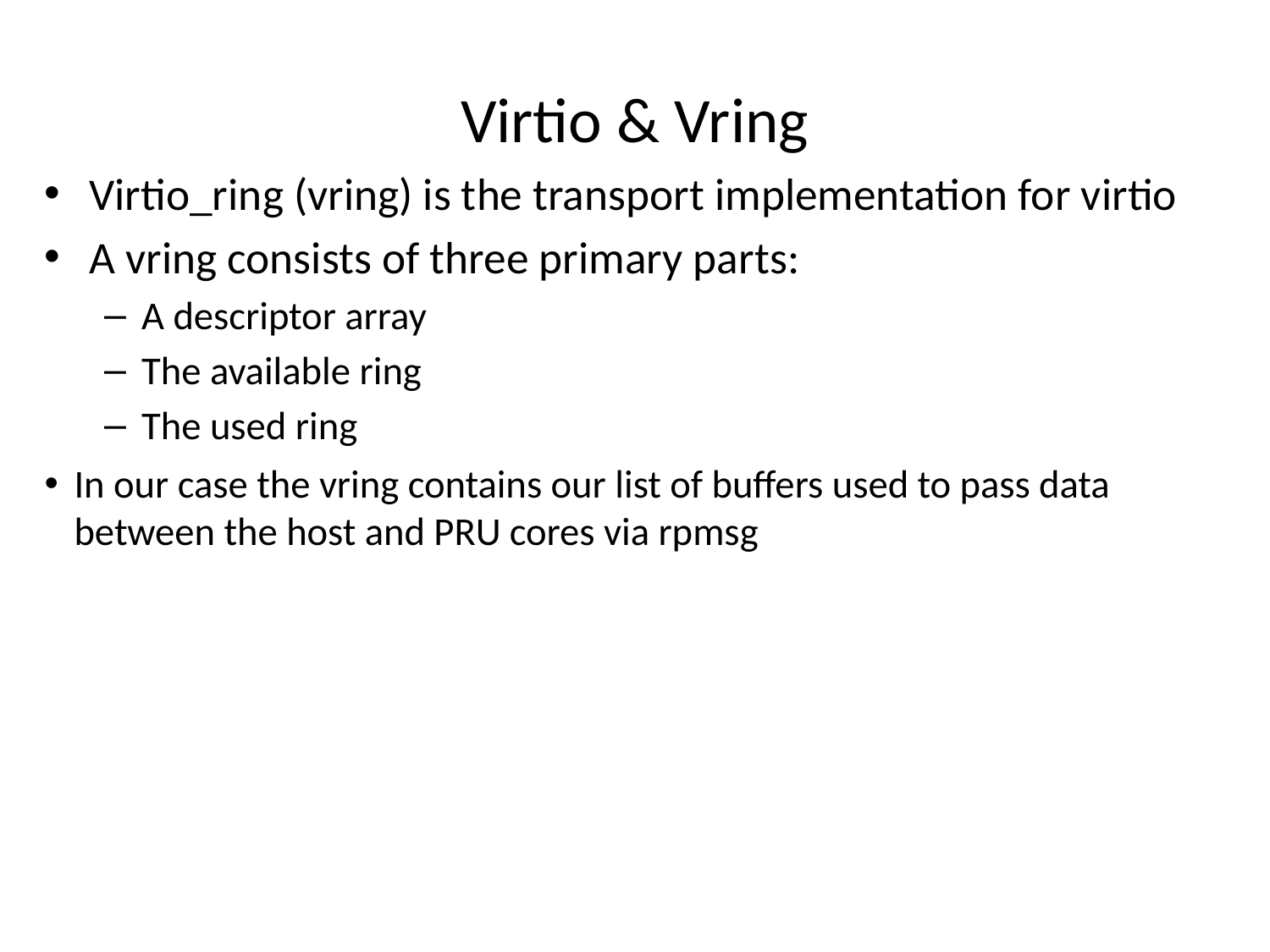

# Virtio & Vring
Virtio_ring (vring) is the transport implementation for virtio
A vring consists of three primary parts:
A descriptor array
The available ring
The used ring
In our case the vring contains our list of buffers used to pass data between the host and PRU cores via rpmsg